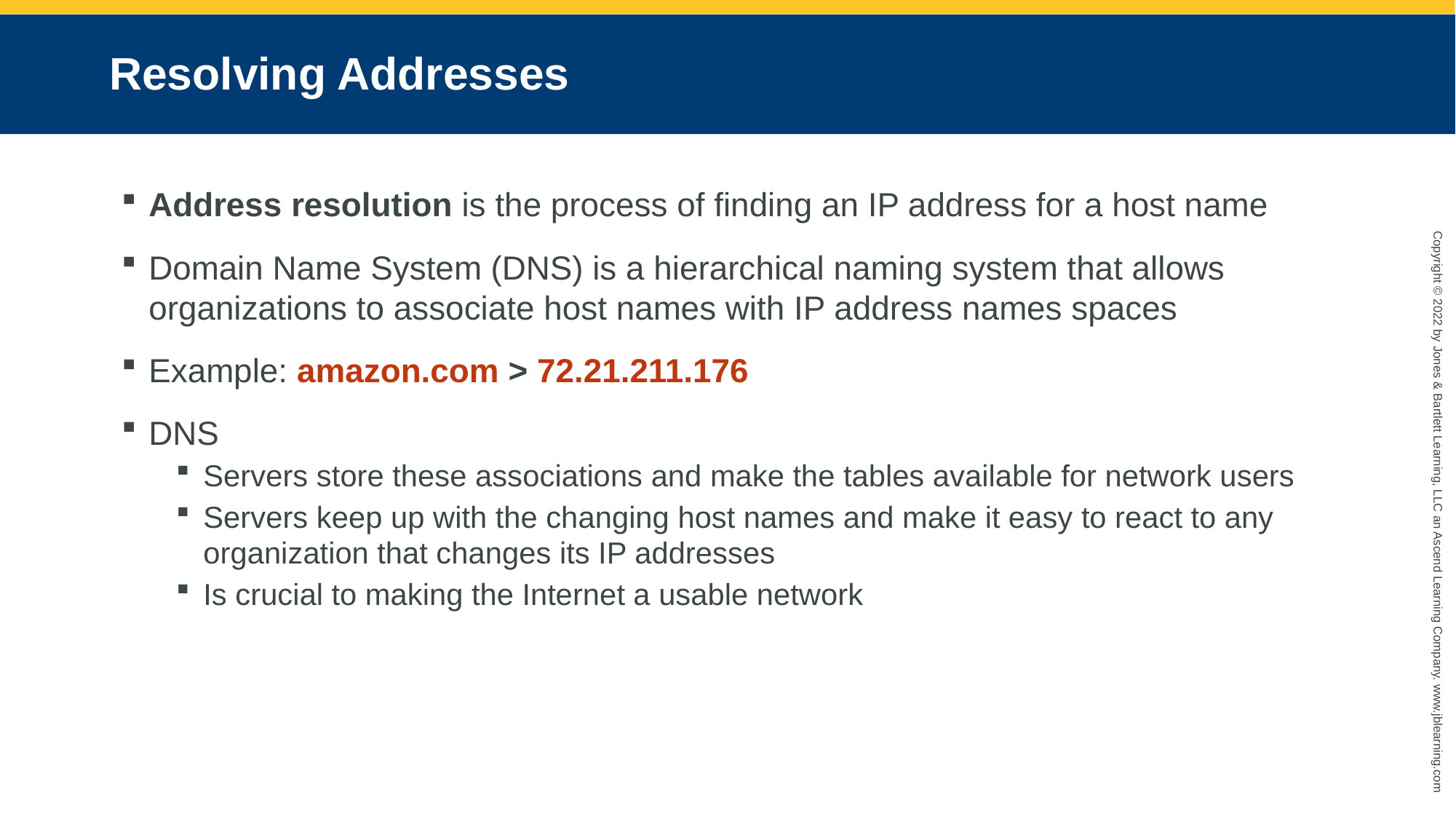

# Resolving Addresses
Address resolution is the process of finding an IP address for a host name
Domain Name System (DNS) is a hierarchical naming system that allows organizations to associate host names with IP address names spaces
Example: amazon.com > 72.21.211.176
DNS
Servers store these associations and make the tables available for network users
Servers keep up with the changing host names and make it easy to react to any organization that changes its IP addresses
Is crucial to making the Internet a usable network